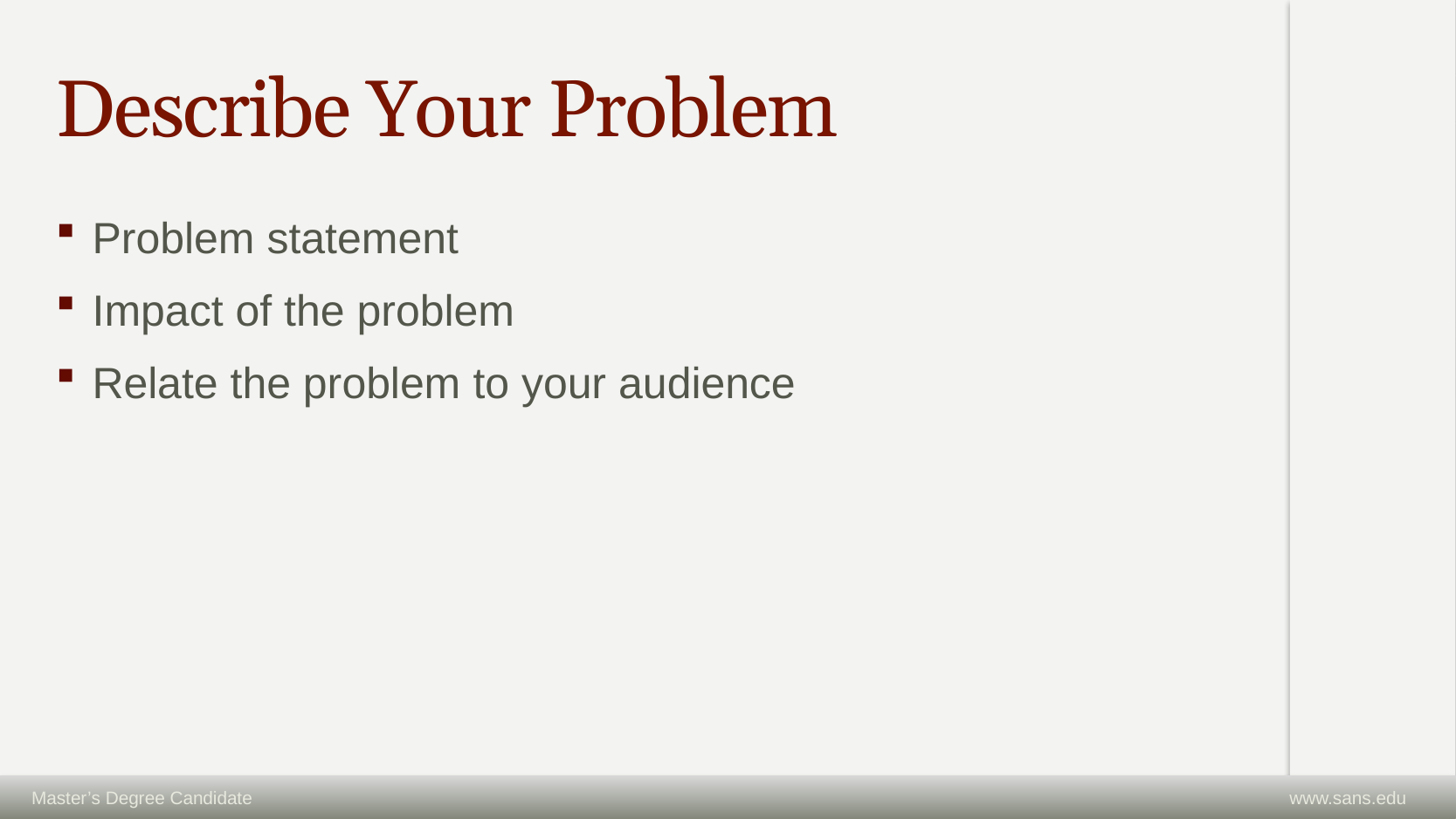

# Describe Your Problem
Problem statement
Impact of the problem
Relate the problem to your audience